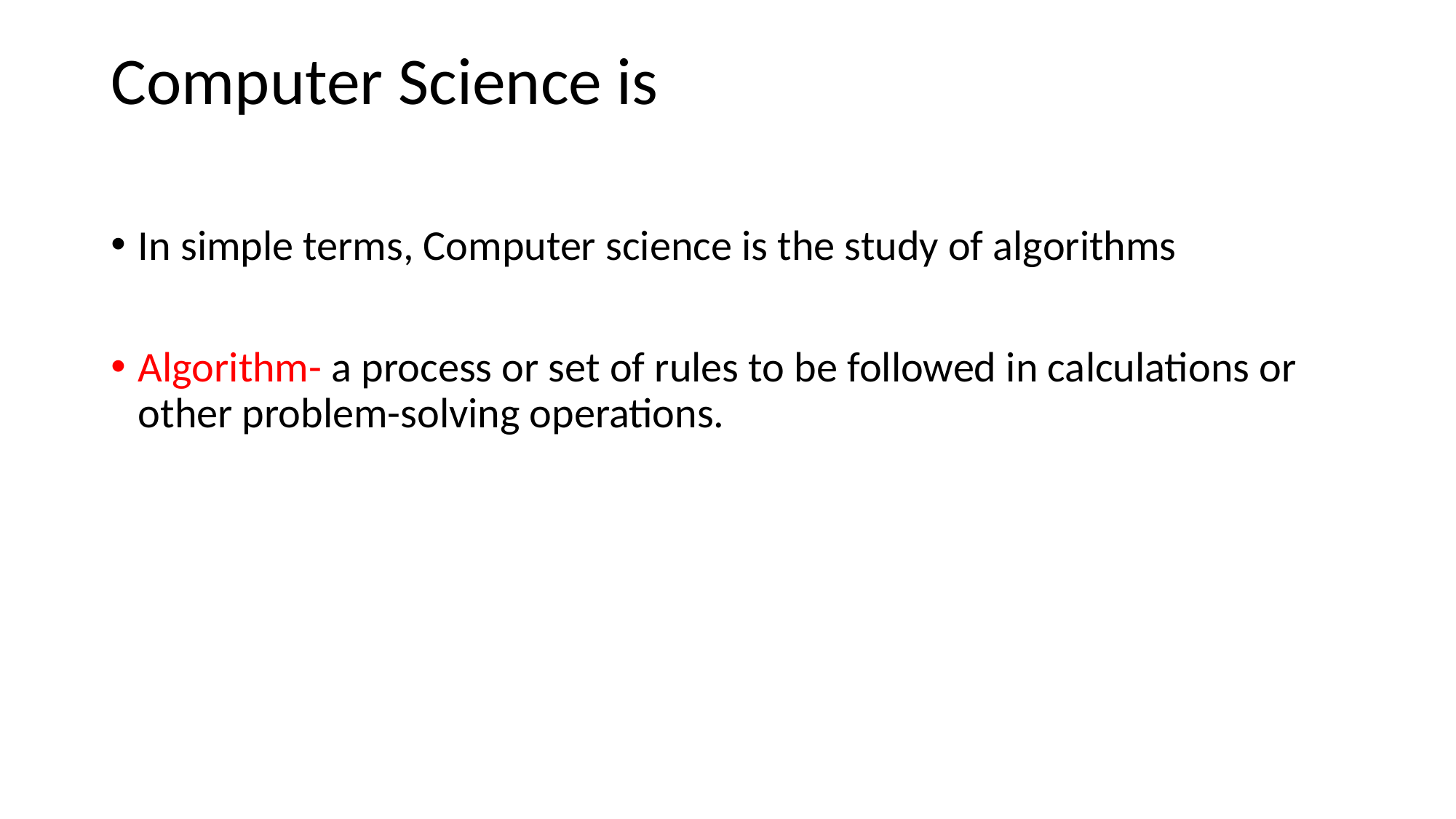

# Computer Science is
In simple terms, Computer science is the study of algorithms

Algorithm- a process or set of rules to be followed in calculations or other problem-solving operations.